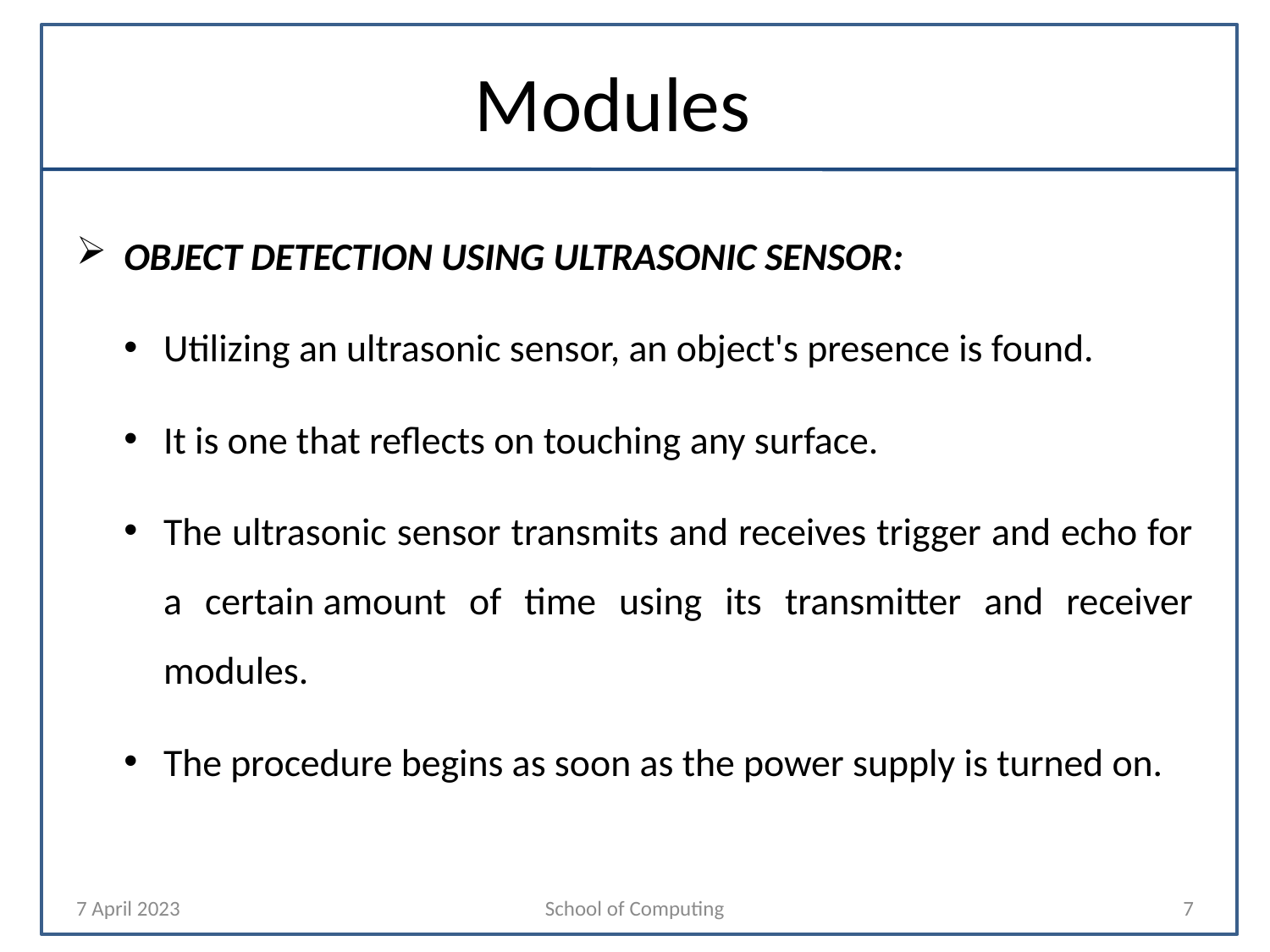

# Modules
OBJECT DETECTION USING ULTRASONIC SENSOR:
Utilizing an ultrasonic sensor, an object's presence is found.
It is one that reflects on touching any surface.
The ultrasonic sensor transmits and receives trigger and echo for a certain amount of time using its transmitter and receiver modules.
The procedure begins as soon as the power supply is turned on.

7 April 2023
School of Computing
7